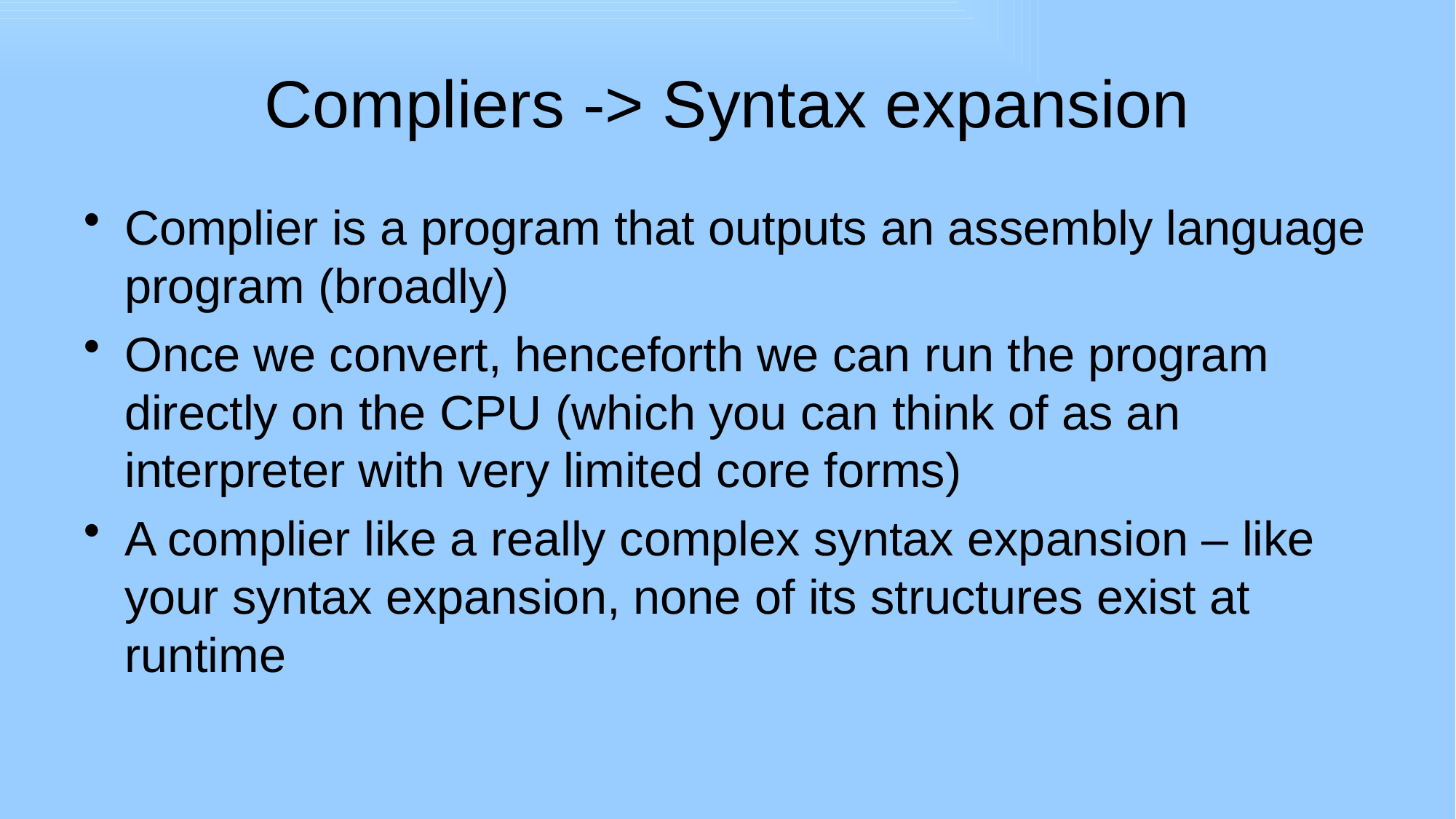

# Compliers -> Syntax expansion
Complier is a program that outputs an assembly language program (broadly)
Once we convert, henceforth we can run the program directly on the CPU (which you can think of as an interpreter with very limited core forms)
A complier like a really complex syntax expansion – like your syntax expansion, none of its structures exist at runtime